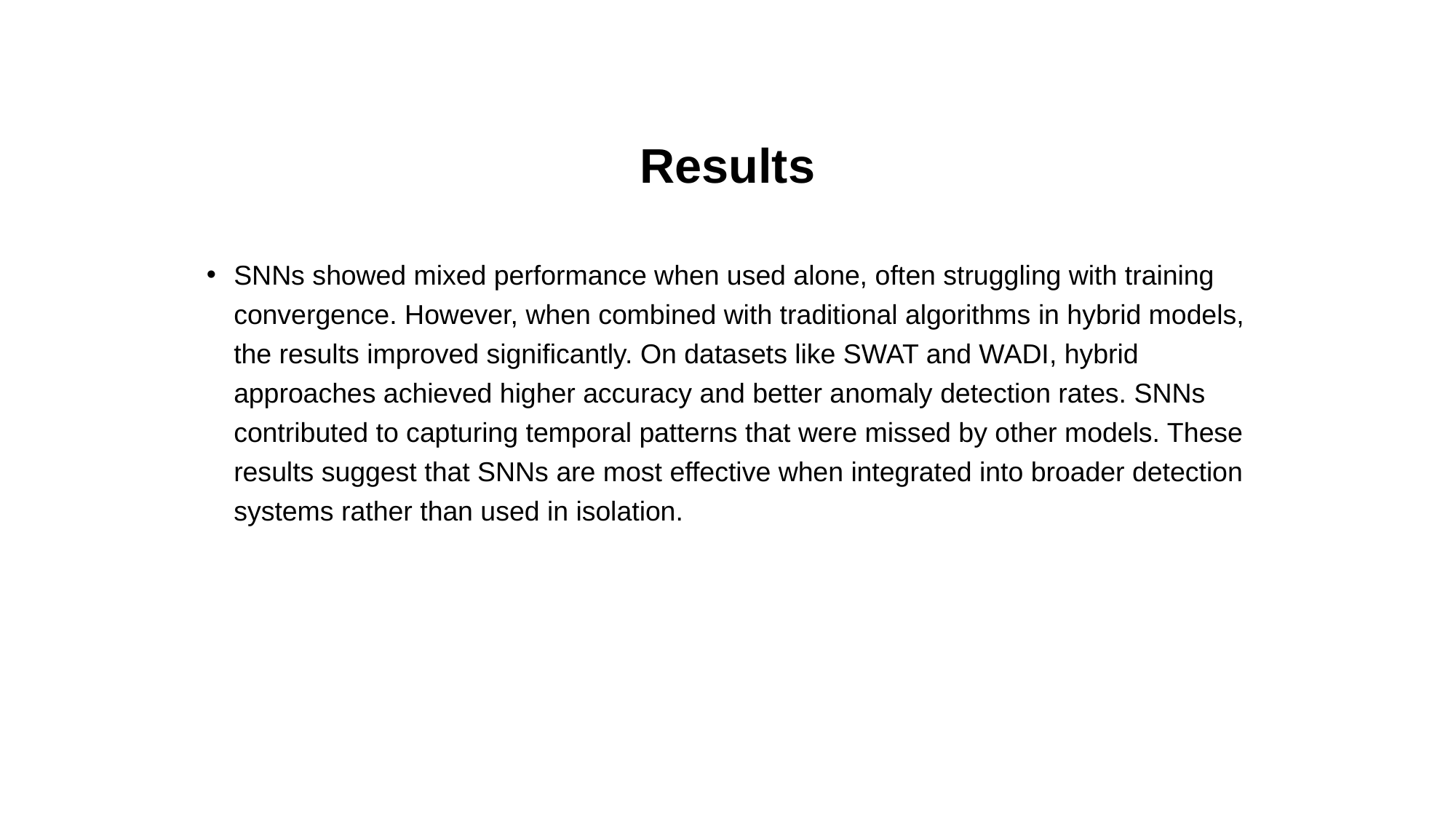

# Results
SNNs showed mixed performance when used alone, often struggling with training convergence. However, when combined with traditional algorithms in hybrid models, the results improved significantly. On datasets like SWAT and WADI, hybrid approaches achieved higher accuracy and better anomaly detection rates. SNNs contributed to capturing temporal patterns that were missed by other models. These results suggest that SNNs are most effective when integrated into broader detection systems rather than used in isolation.